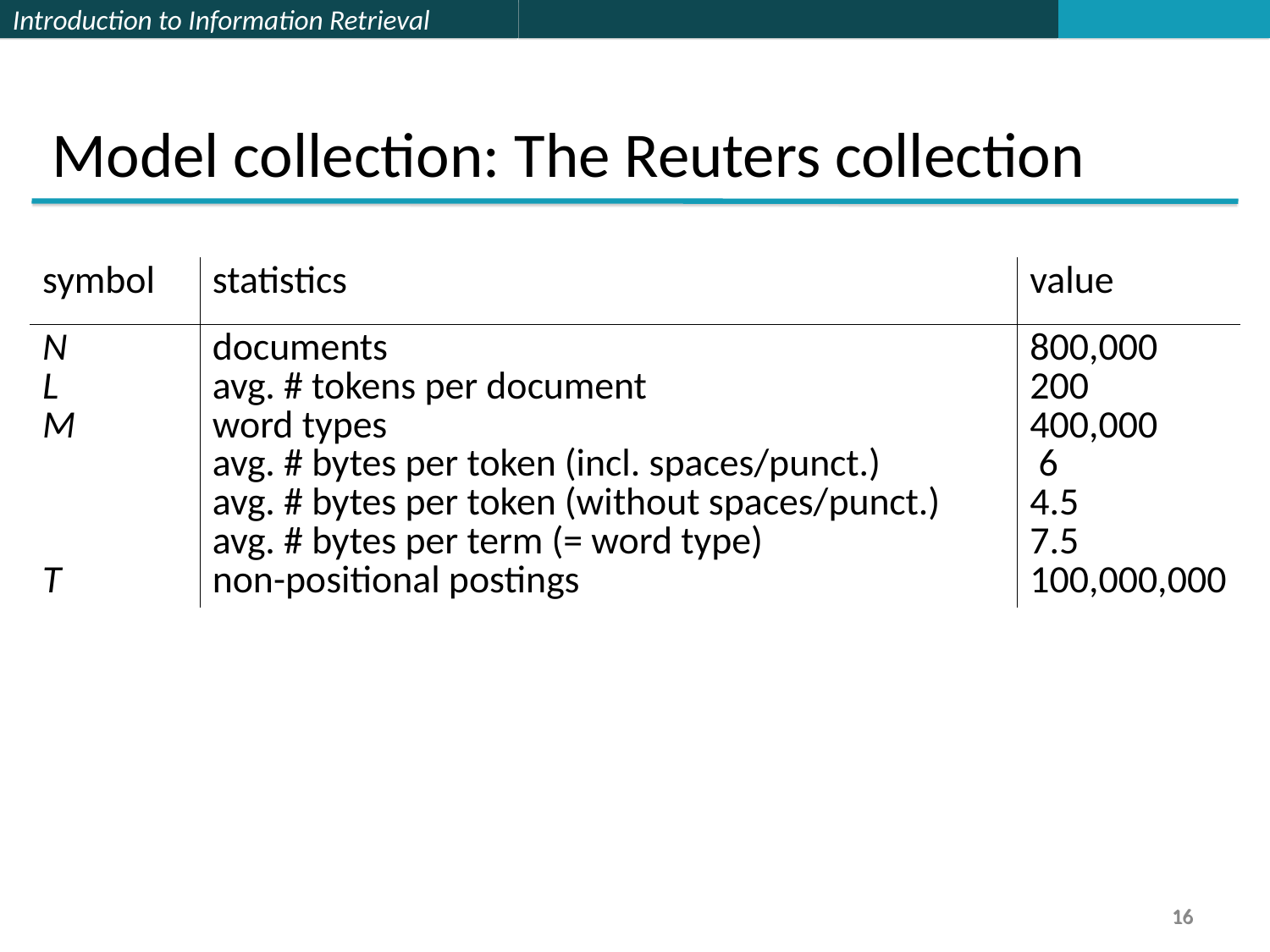

Model collection: The Reuters collection
| symbol | statistics | value |
| --- | --- | --- |
| N L M T | documents avg. # tokens per document word types avg. # bytes per token (incl. spaces/punct.) avg. # bytes per token (without spaces/punct.) avg. # bytes per term (= word type) non-positional postings | 800,000 200 400,000 6 4.5 7.5 100,000,000 |

16
16